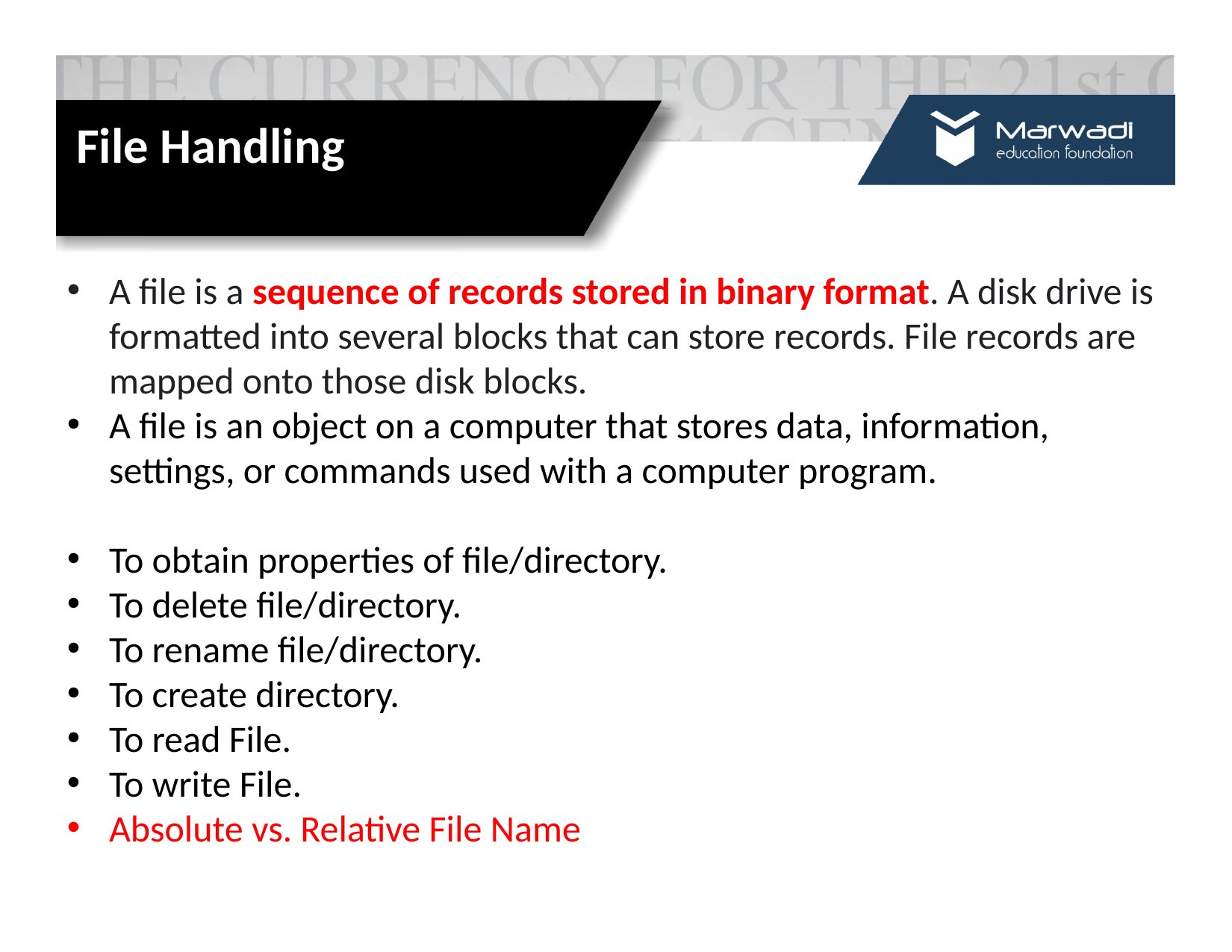

File Handling
A file is a sequence of records stored in binary format. A disk drive is formatted into several blocks that can store records. File records are mapped onto those disk blocks.
A file is an object on a computer that stores data, information, settings, or commands used with a computer program.

To obtain properties of file/directory.
To delete file/directory.
To rename file/directory.
To create directory.
To read File.
To write File.
Absolute vs. Relative File Name